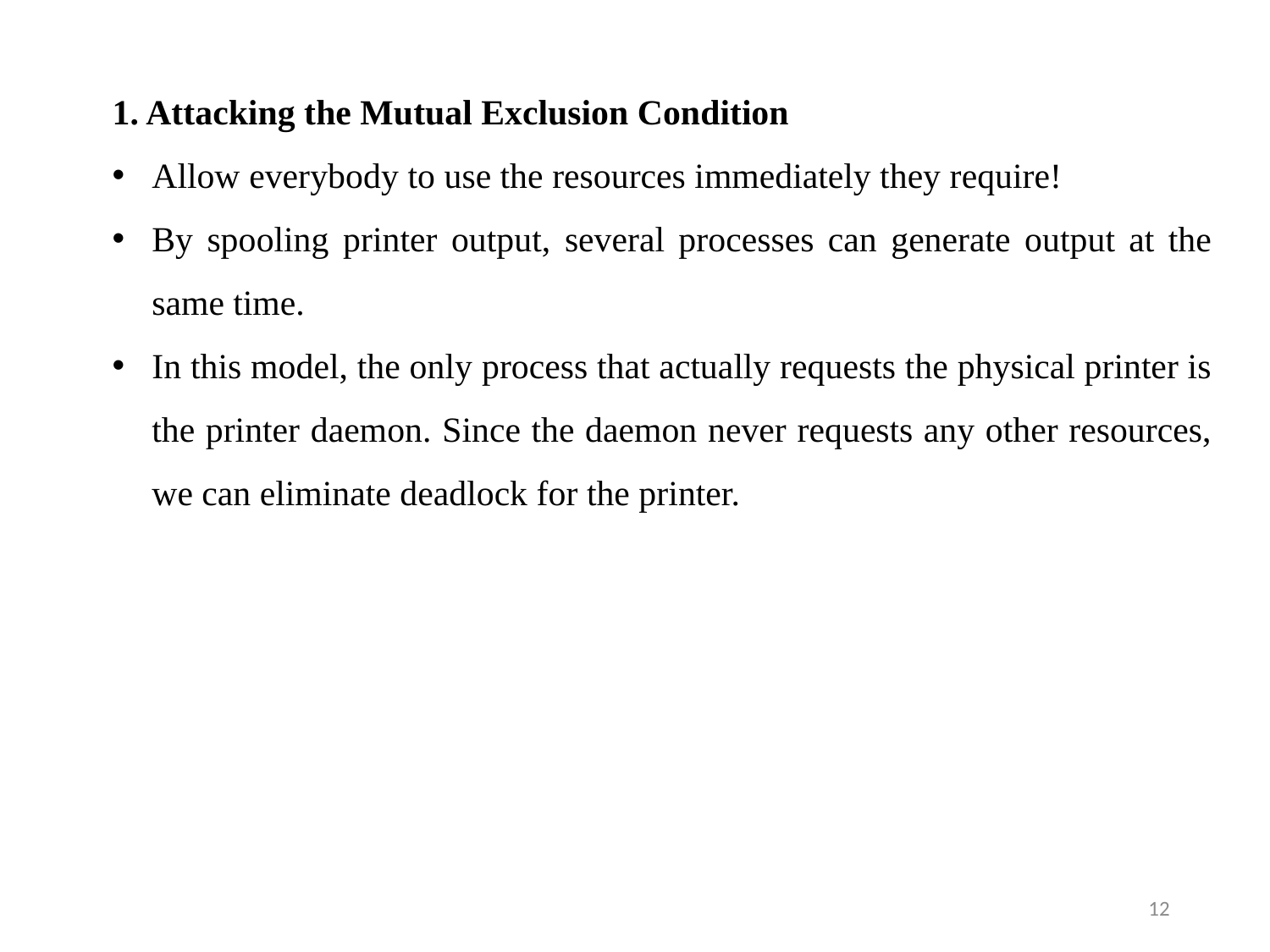

1. Attacking the Mutual Exclusion Condition
Allow everybody to use the resources immediately they require!
By spooling printer output, several processes can generate output at the same time.
In this model, the only process that actually requests the physical printer is the printer daemon. Since the daemon never requests any other resources, we can eliminate deadlock for the printer.
12